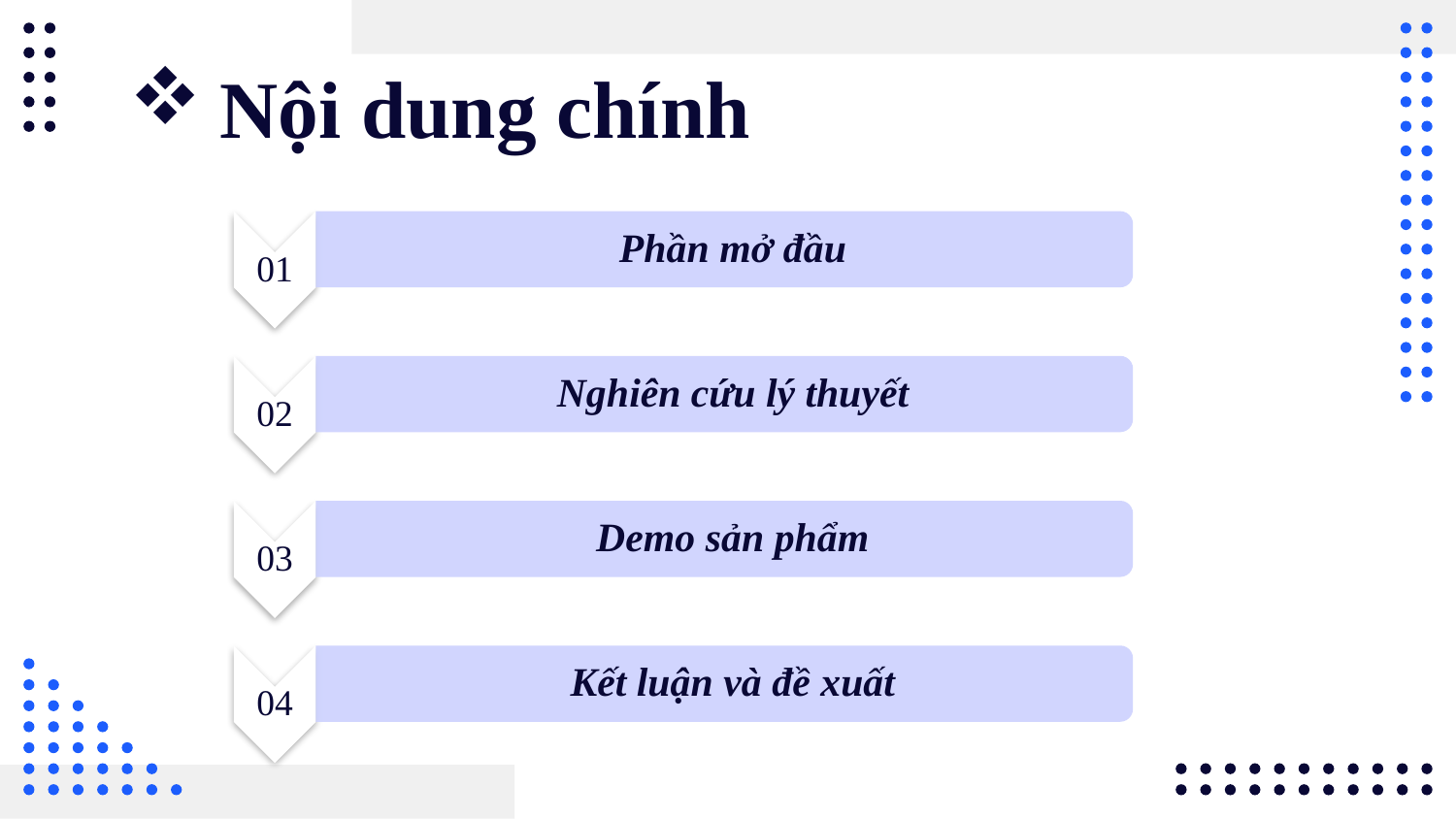

# Nội dung chính
01
Phần mở đầu
02
Nghiên cứu lý thuyết
03
Demo sản phẩm
04
Kết luận và đề xuất